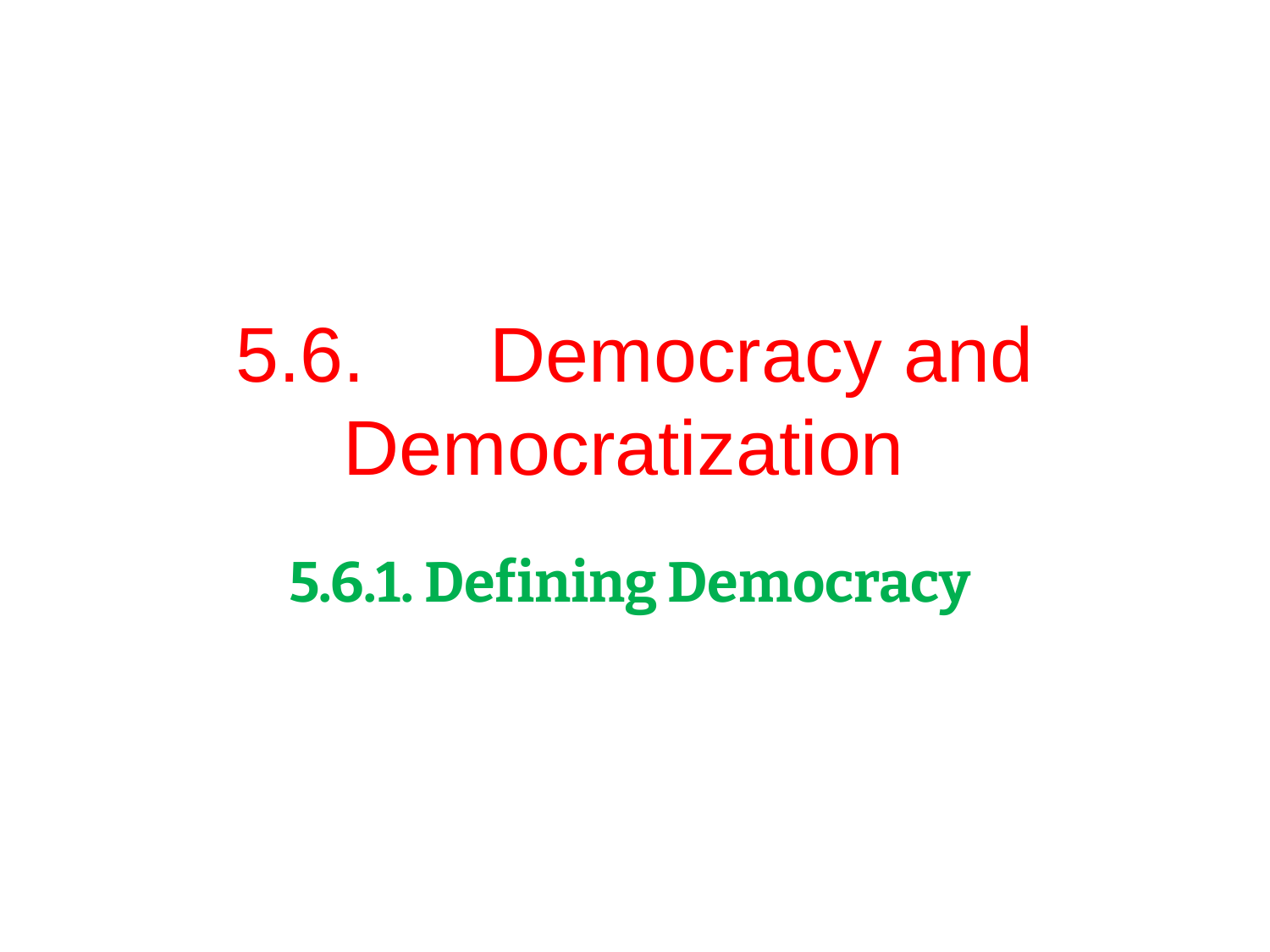

# 5.6.	Democracy and Democratization
5.6.1. Defining Democracy